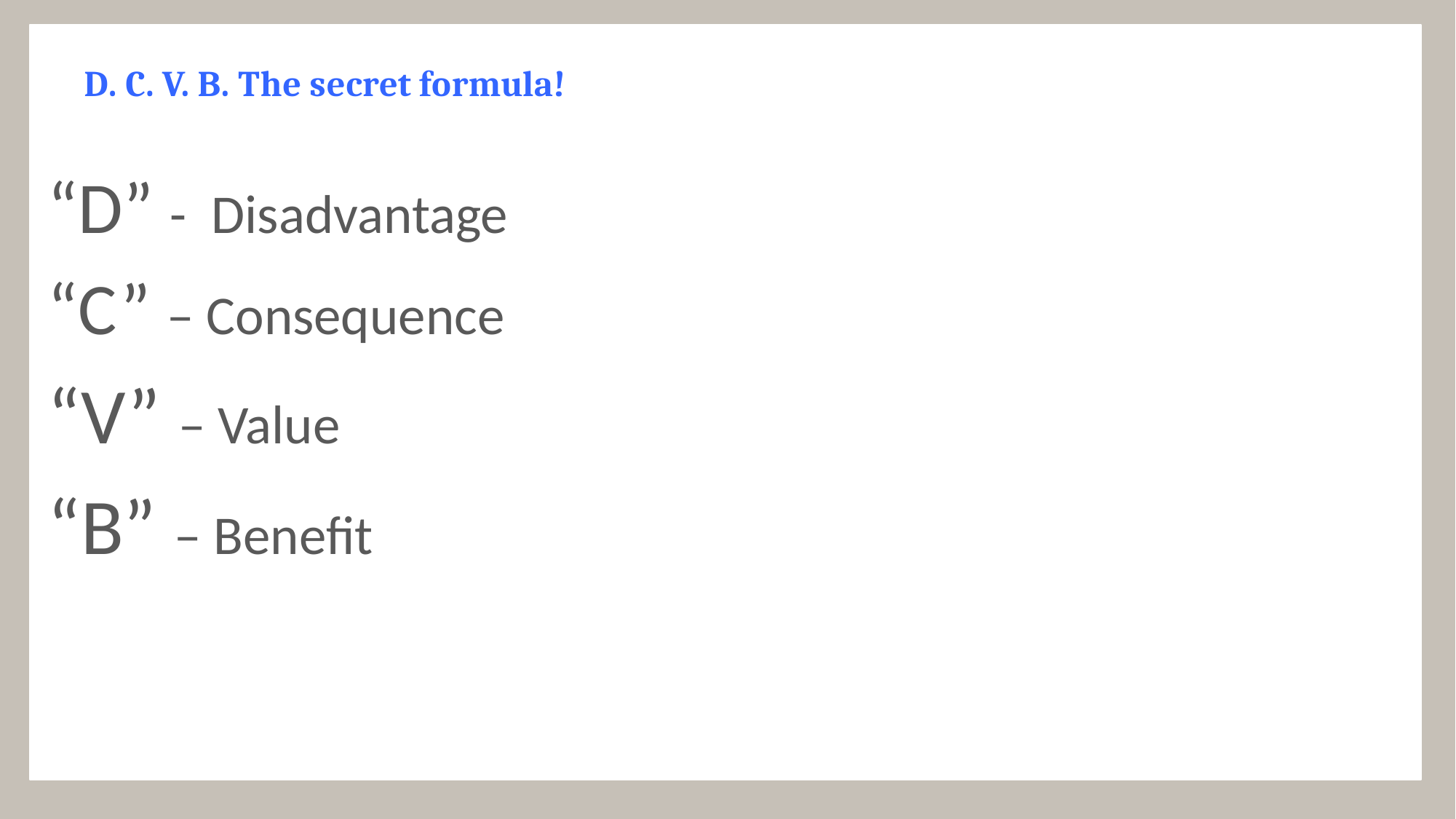

# D. C. V. B. The secret formula!
“D” -  Disadvantage
“C” – Consequence
“V” – Value
“B” – Benefit